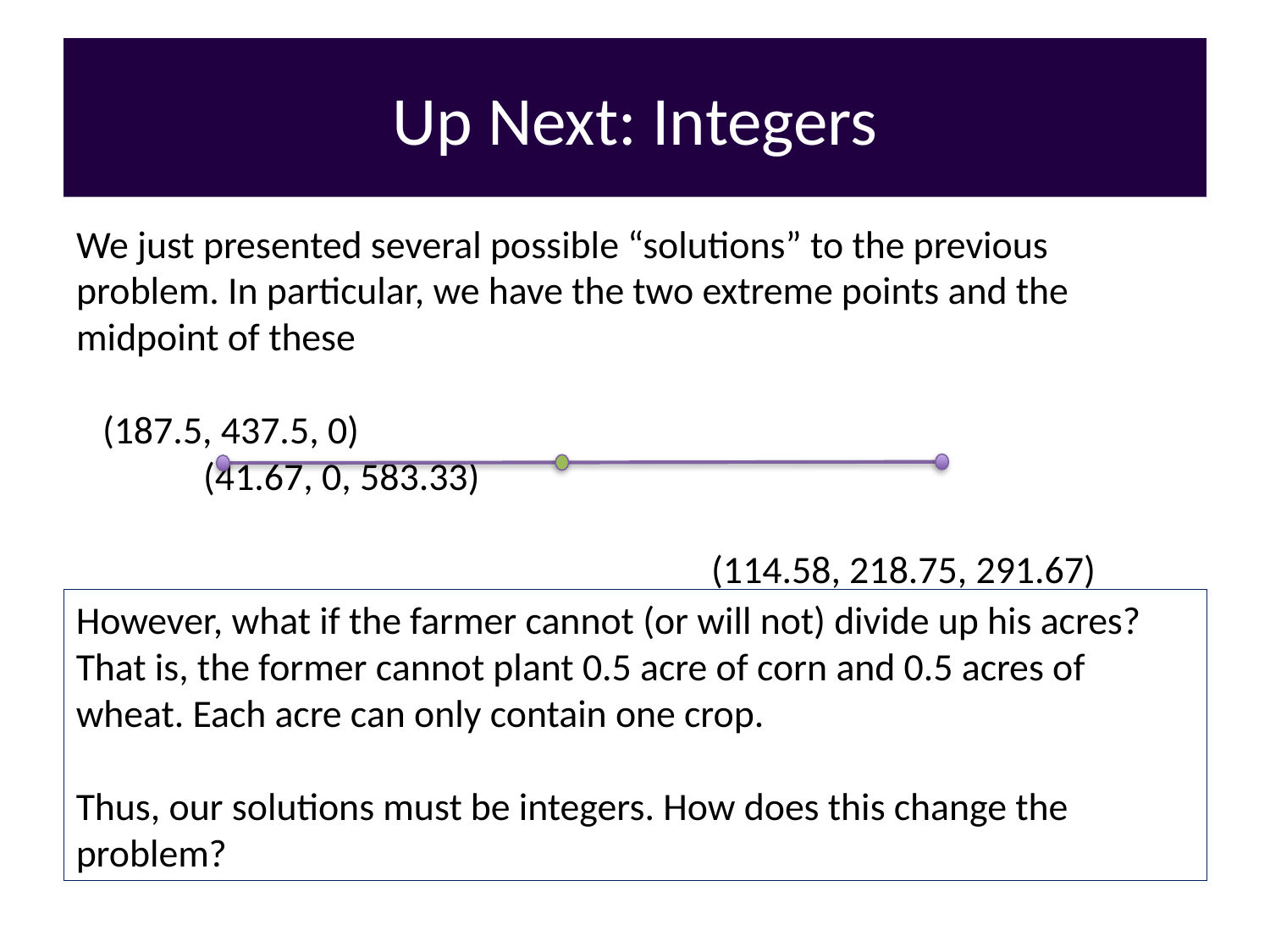

# Up Next: Integers
We just presented several possible “solutions” to the previous problem. In particular, we have the two extreme points and the midpoint of these
   (187.5, 437.5, 0)							(41.67, 0, 583.33)
					(114.58, 218.75, 291.67)

However, what if the farmer cannot (or will not) divide up his acres? That is, the former cannot plant 0.5 acre of corn and 0.5 acres of wheat. Each acre can only contain one crop.

Thus, our solutions must be integers. How does this change the problem?